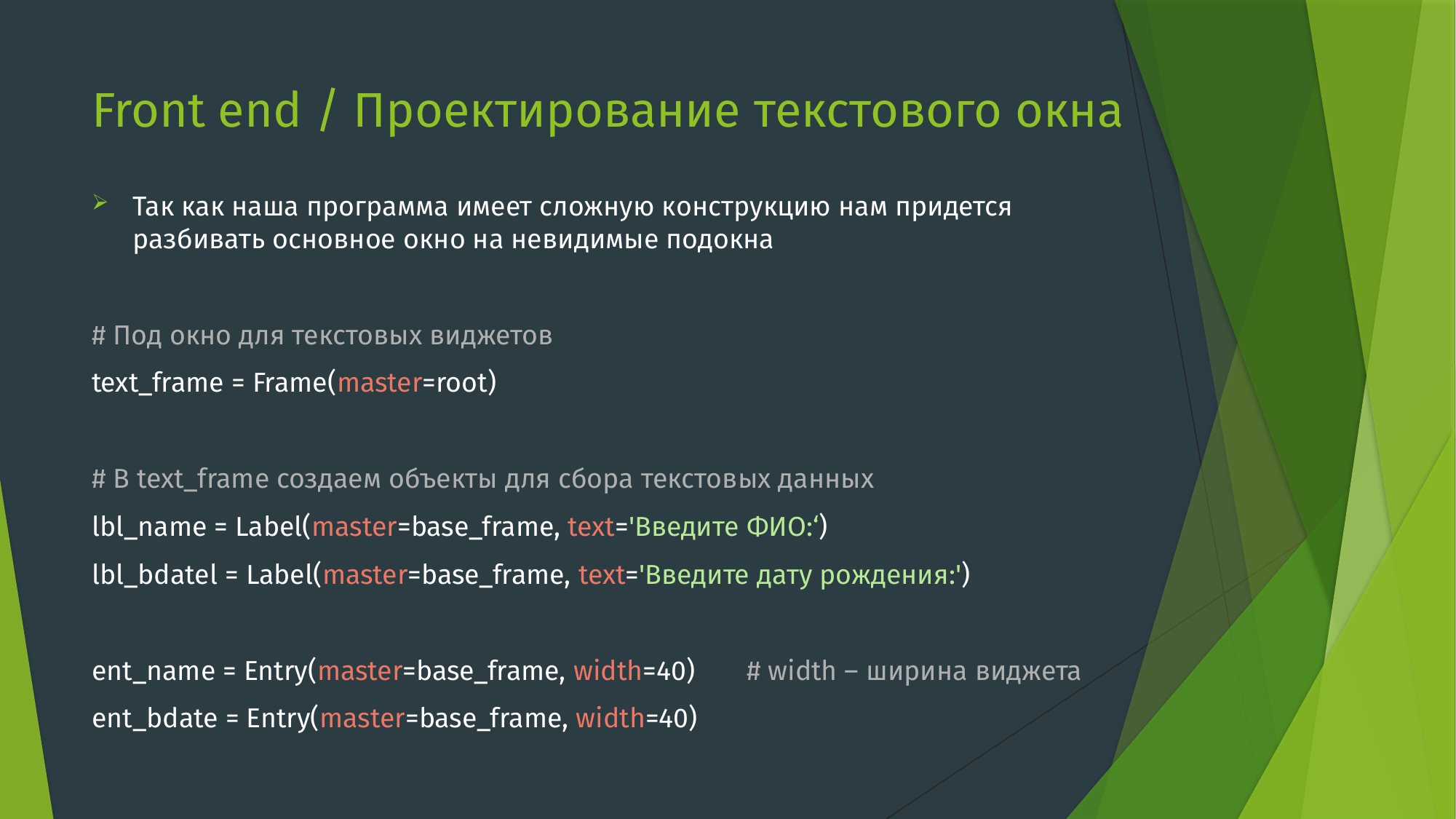

# Front end / Проектирование текстового окна
Так как наша программа имеет сложную конструкцию нам придется разбивать основное окно на невидимые подокна

# Под окно для текстовых виджетов
text_frame = Frame(master=root)

# В text_frame создаем объекты для сбора текстовых данных
lbl_name = Label(master=base_frame, text='Введите ФИО:‘)
lbl_bdatel = Label(master=base_frame, text='Введите дату рождения:')

ent_name = Entry(master=base_frame, width=40)	# width – ширина виджета
ent_bdate = Entry(master=base_frame, width=40)